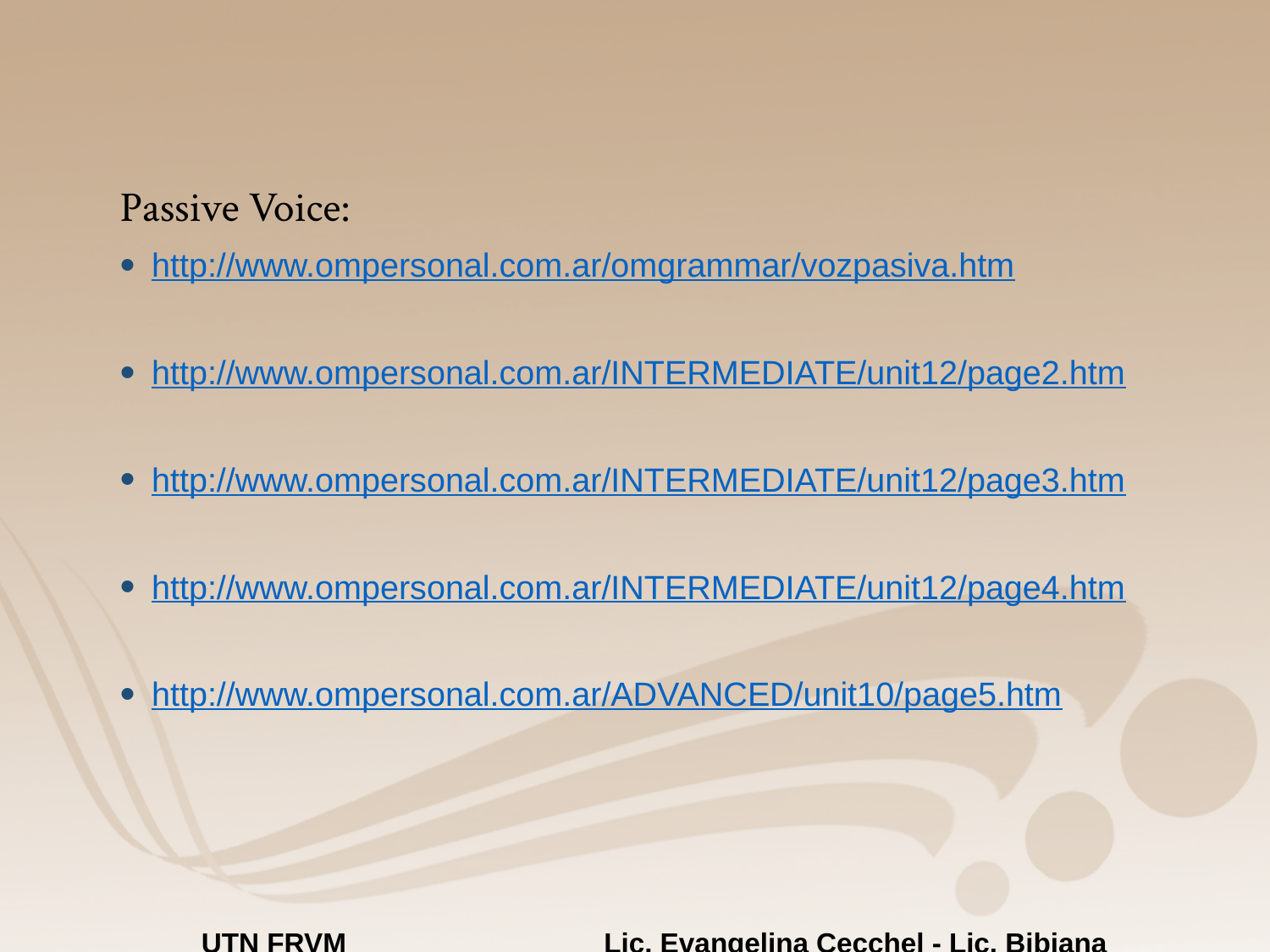

Passive Voice:
http://www.ompersonal.com.ar/omgrammar/vozpasiva.htm

http://www.ompersonal.com.ar/INTERMEDIATE/unit12/page2.htm

http://www.ompersonal.com.ar/INTERMEDIATE/unit12/page3.htm

http://www.ompersonal.com.ar/INTERMEDIATE/unit12/page4.htm

http://www.ompersonal.com.ar/ADVANCED/unit10/page5.htm

UTN FRVM                                 Lic. Evangelina Cecchel - Lic. Bibiana Fernandez